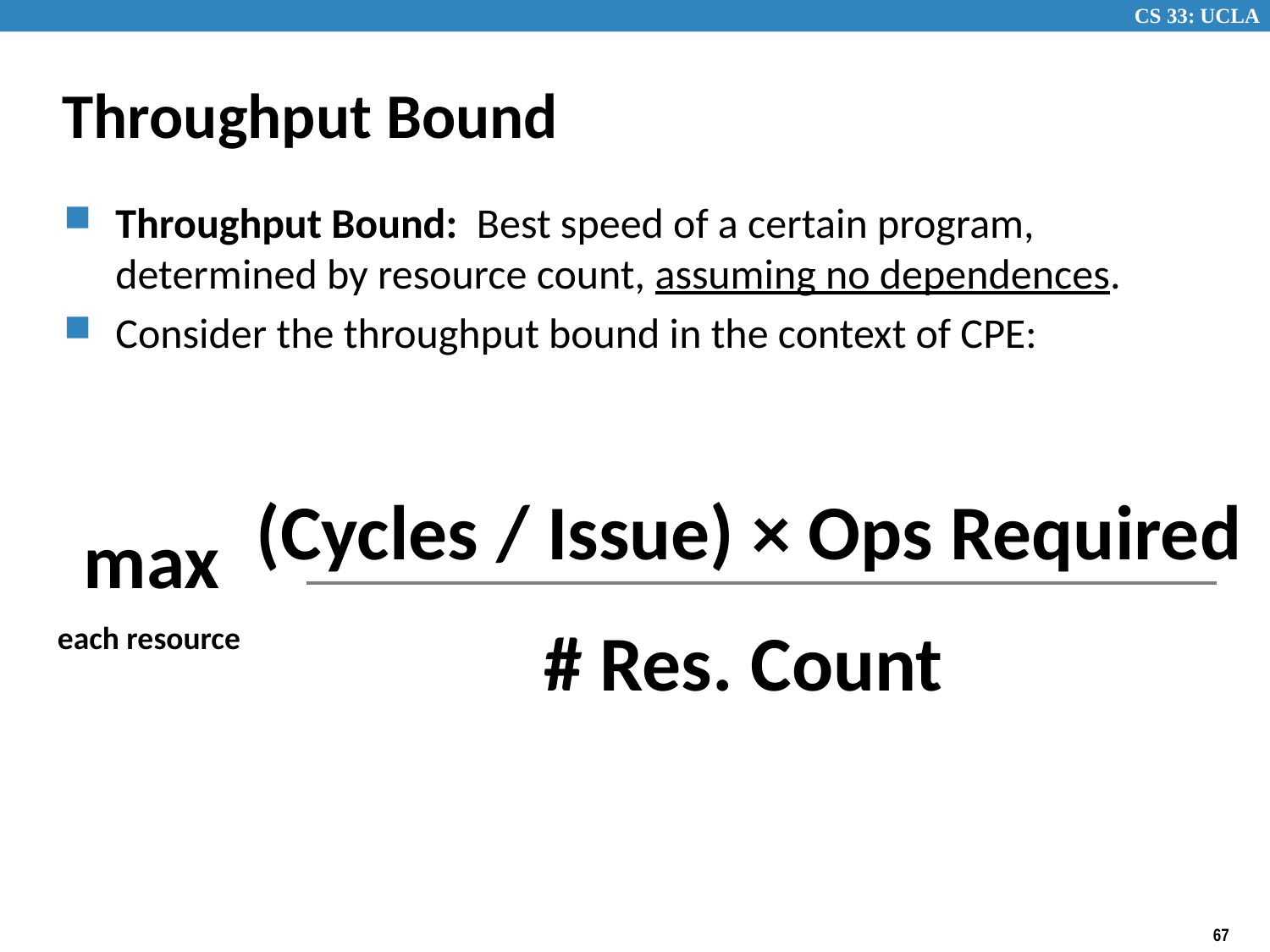

# Throughput Bound
Throughput Bound:  Best speed of a certain program, determined by resource count, assuming no dependences.
Consider the throughput bound in the context of CPE:
(Cycles / Issue) × Ops Required
max
# Res. Count
each resource